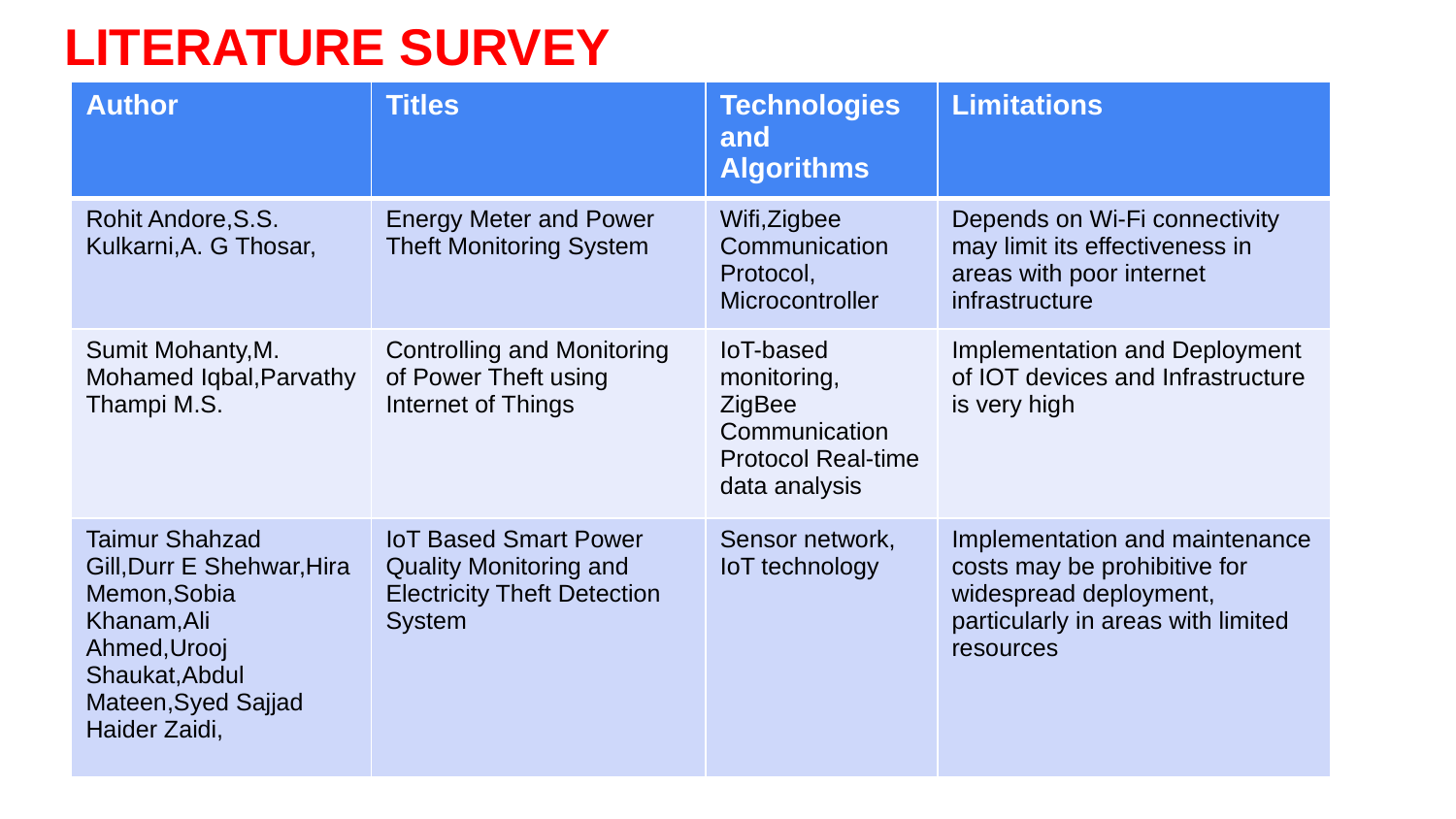

# LITERATURE SURVEY
| Author | Titles | Technologies and Algorithms | Limitations |
| --- | --- | --- | --- |
| Rohit Andore,S.S. Kulkarni,A. G Thosar, | Energy Meter and Power Theft Monitoring System | Wifi,Zigbee Communication Protocol, Microcontroller | Depends on Wi-Fi connectivity may limit its effectiveness in areas with poor internet infrastructure |
| Sumit Mohanty,M. Mohamed Iqbal,Parvathy Thampi M.S. | Controlling and Monitoring of Power Theft using Internet of Things | IoT-based monitoring, ZigBee Communication Protocol Real-time data analysis | Implementation and Deployment of IOT devices and Infrastructure is very high |
| Taimur Shahzad Gill,Durr E Shehwar,Hira Memon,Sobia Khanam,Ali Ahmed,Urooj Shaukat,Abdul Mateen,Syed Sajjad Haider Zaidi, | IoT Based Smart Power Quality Monitoring and Electricity Theft Detection System | Sensor network, IoT technology | Implementation and maintenance costs may be prohibitive for widespread deployment, particularly in areas with limited resources |